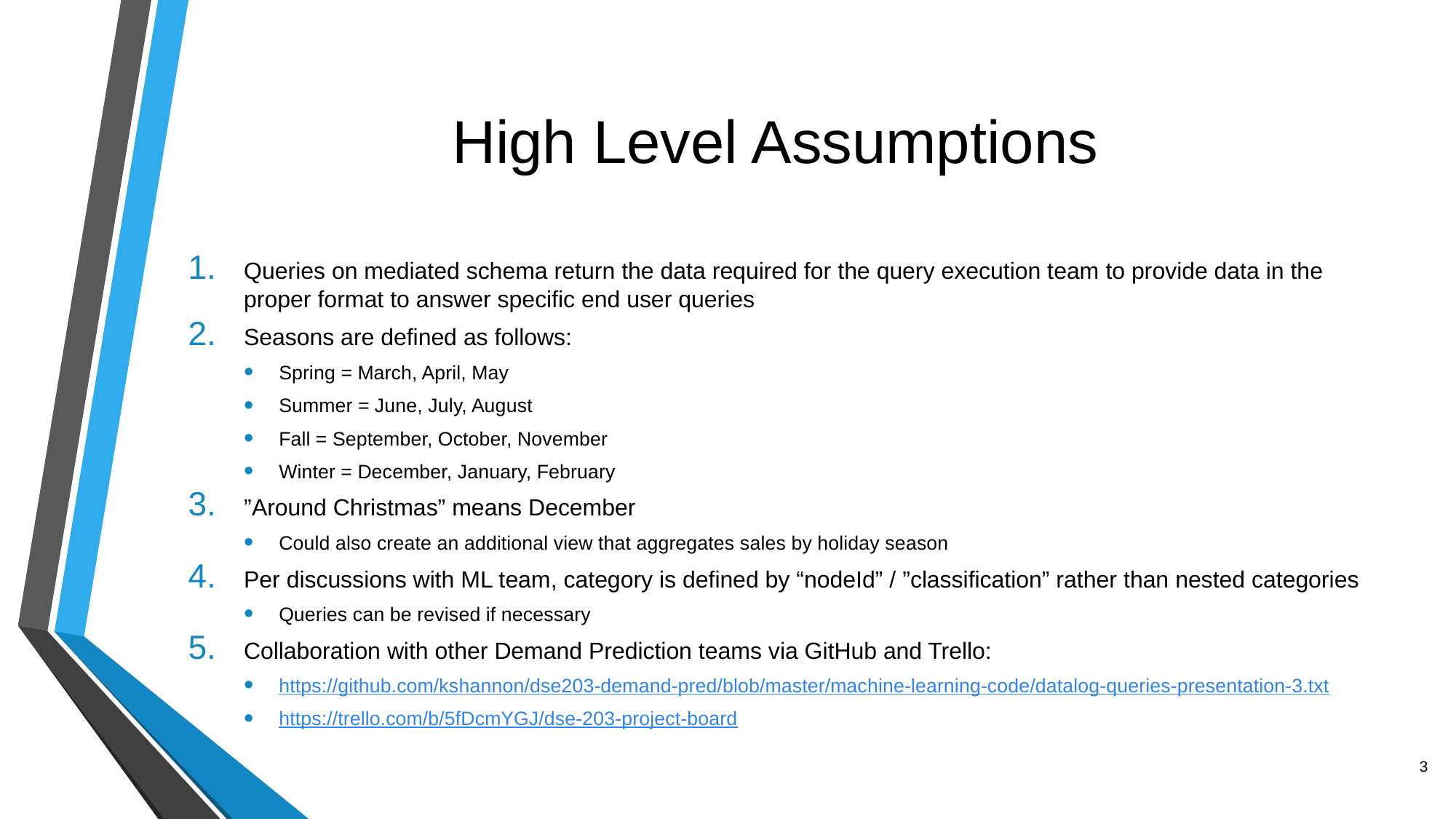

# High Level Assumptions
Queries on mediated schema return the data required for the query execution team to provide data in the proper format to answer specific end user queries
Seasons are defined as follows:
Spring = March, April, May
Summer = June, July, August
Fall = September, October, November
Winter = December, January, February
”Around Christmas” means December
Could also create an additional view that aggregates sales by holiday season
Per discussions with ML team, category is defined by “nodeId” / ”classification” rather than nested categories
Queries can be revised if necessary
Collaboration with other Demand Prediction teams via GitHub and Trello:
https://github.com/kshannon/dse203-demand-pred/blob/master/machine-learning-code/datalog-queries-presentation-3.txt
https://trello.com/b/5fDcmYGJ/dse-203-project-board
3